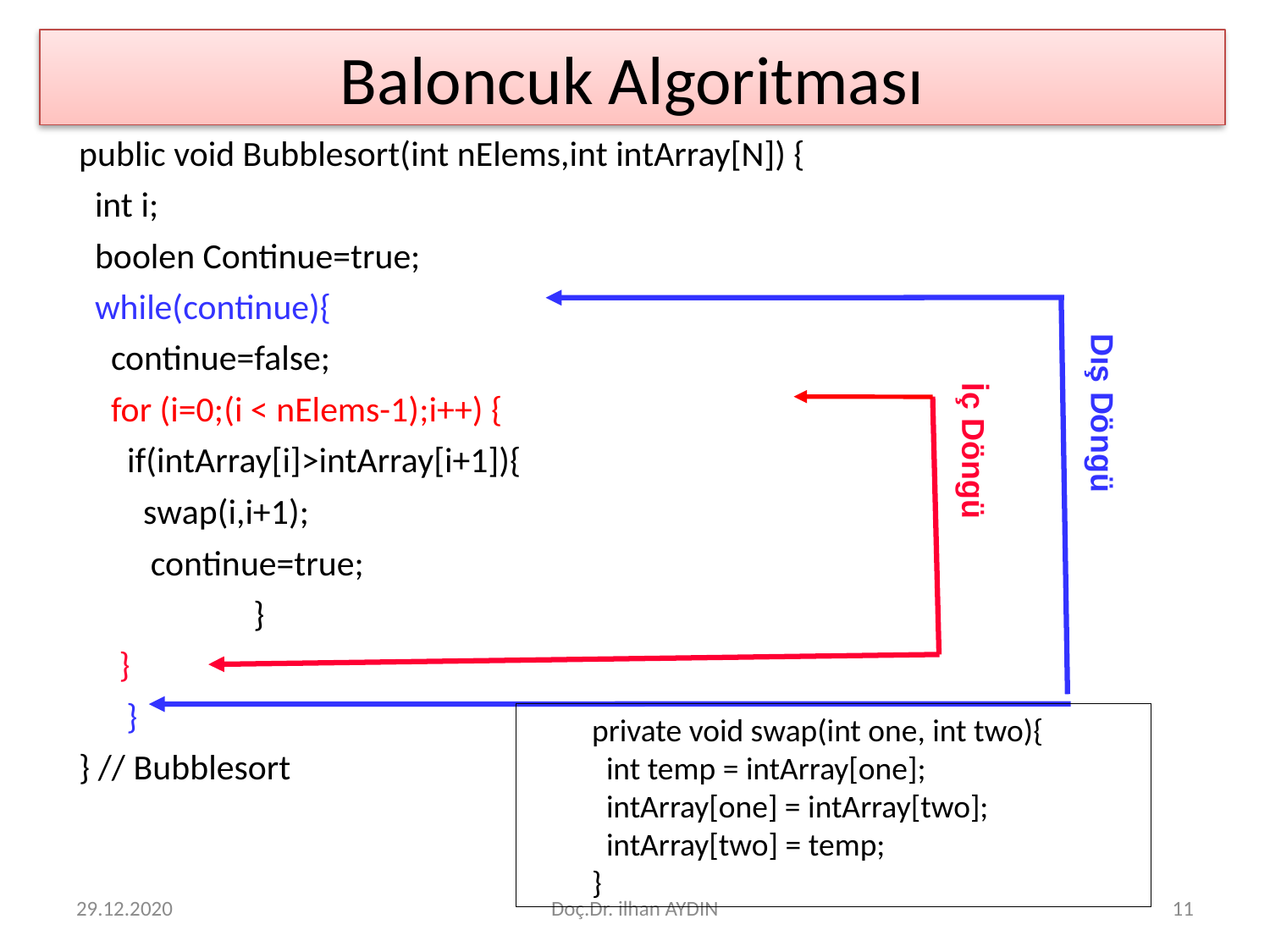

# Baloncuk Algoritması
public void Bubblesort(int nElems,int intArray[N]) {
  int i;
  boolen Continue=true;
  while(continue){
    continue=false;
    for (i=0;(i < nElems-1);i++) {
      if(intArray[i]>intArray[i+1]){
        swap(i,i+1);
	   continue=true;
		}
     }
	}
} // Bubblesort

Dış Döngü
İç Döngü

private void swap(int one, int two){
  int temp = intArray[one];
  intArray[one] = intArray[two];
  intArray[two] = temp;
}
29.12.2020
Doç.Dr. ilhan AYDIN
11